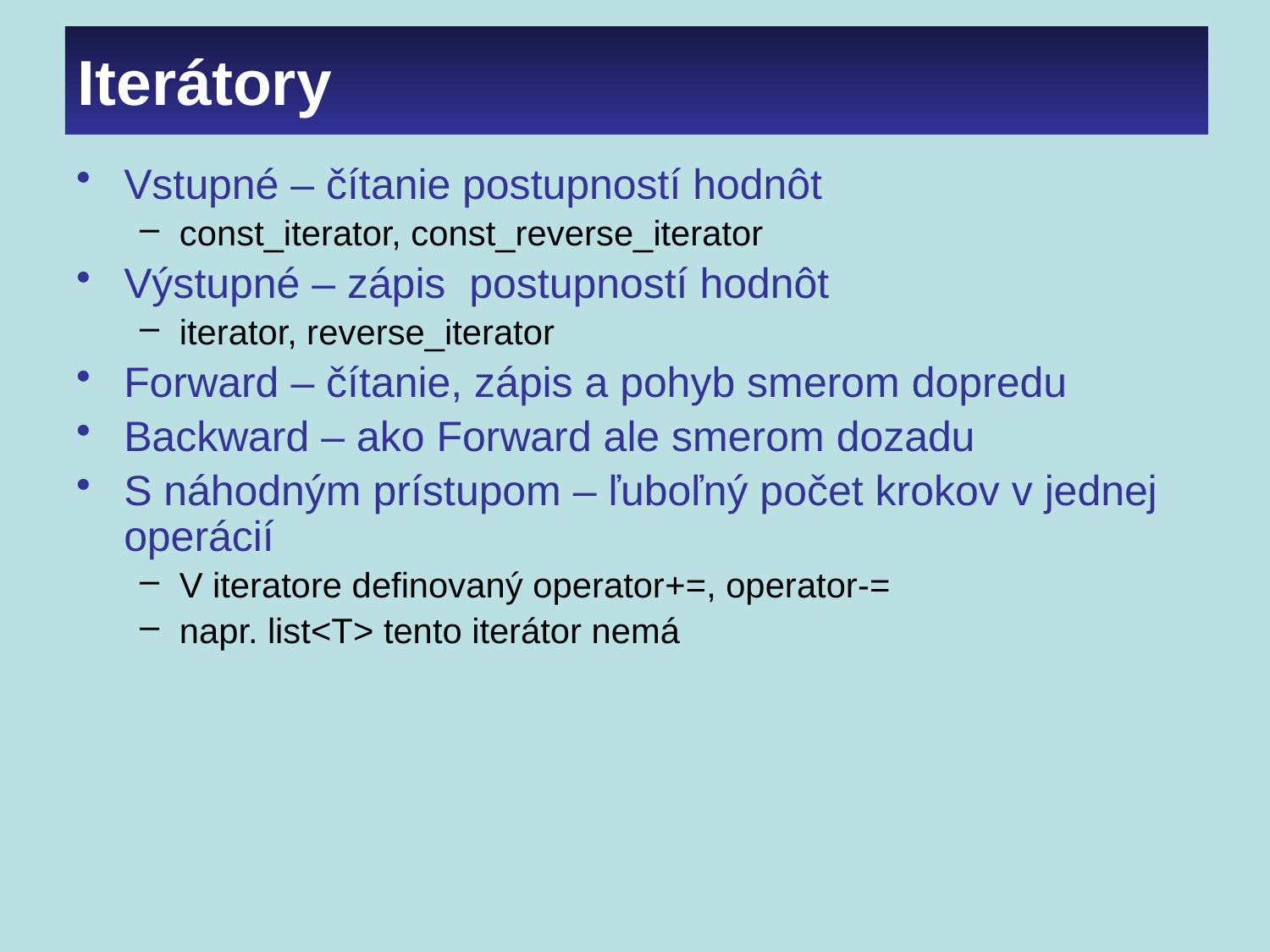

# Iterátory
Vstupné – čítanie postupností hodnôt
const_iterator, const_reverse_iterator
Výstupné – zápis  postupností hodnôt
iterator, reverse_iterator
Forward – čítanie, zápis a pohyb smerom dopredu
Backward – ako Forward ale smerom dozadu
S náhodným prístupom – ľuboľný počet krokov v jednej operácií
V iteratore definovaný operator+=, operator-=
napr. list<T> tento iterátor nemá